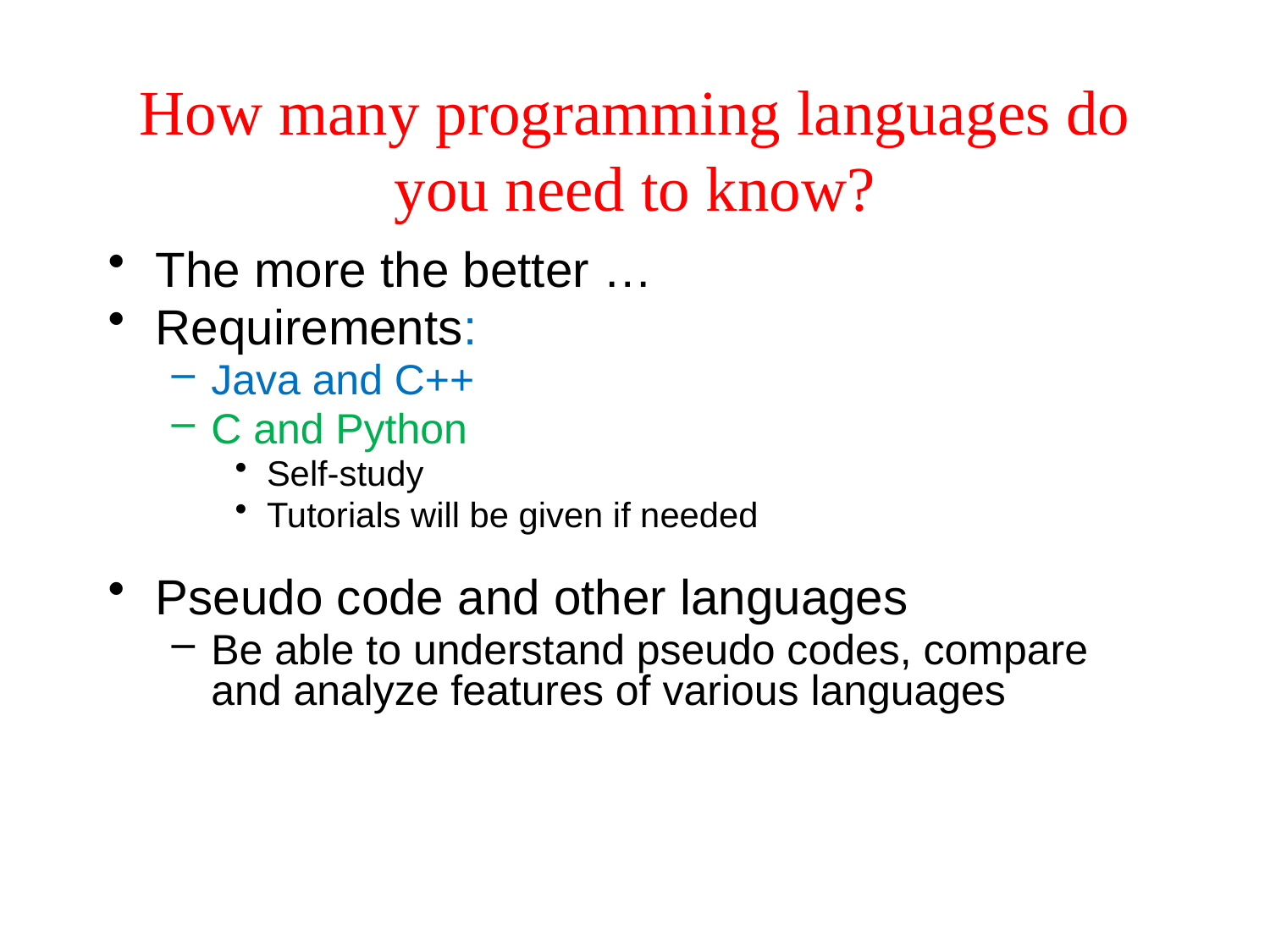

# How many programming languages do you need to know?
The more the better …
Requirements:
Java and C++
C and Python
Self-study
Tutorials will be given if needed

Pseudo code and other languages
Be able to understand pseudo codes, compare and analyze features of various languages